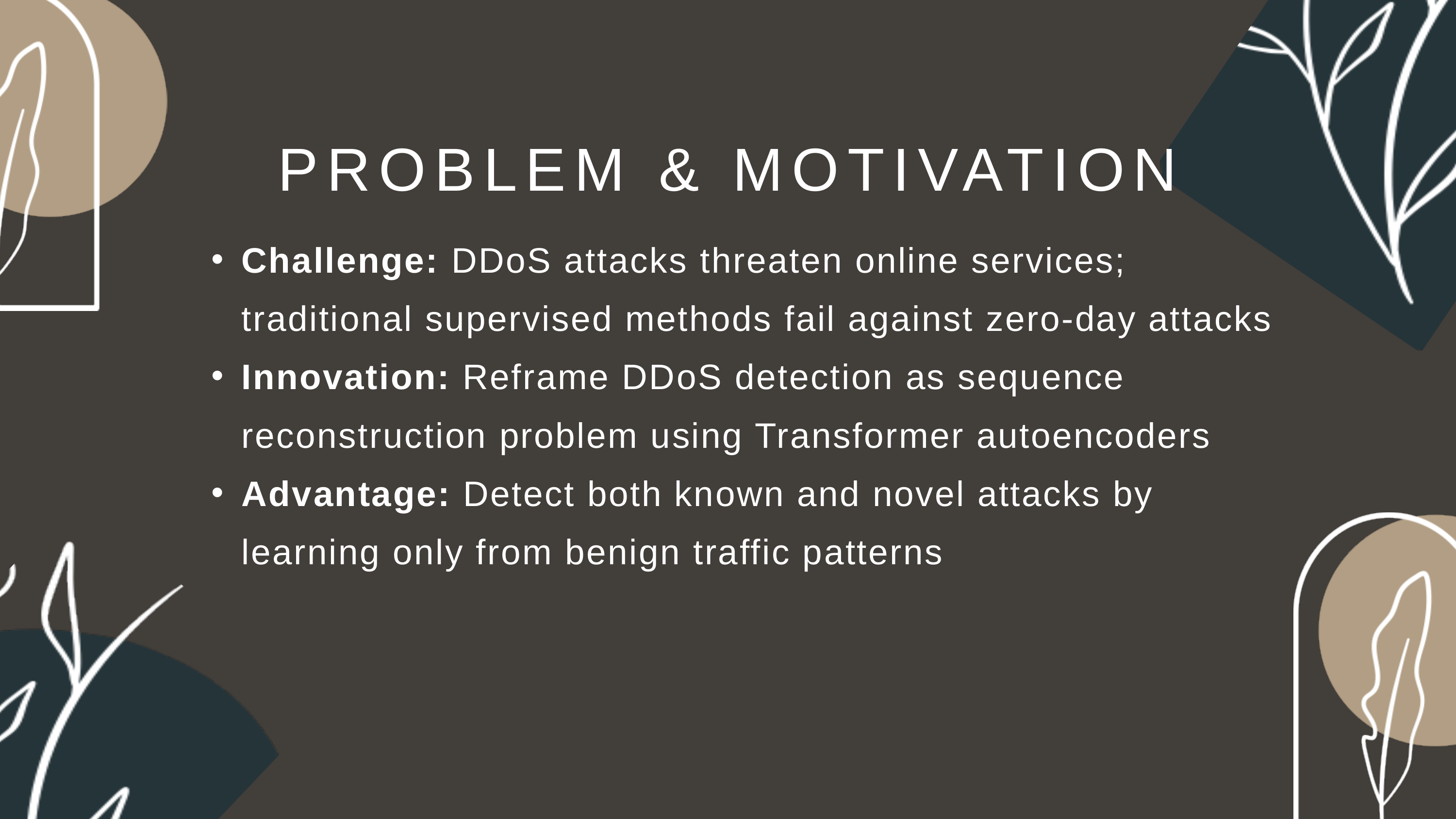

PROBLEM & MOTIVATION
Challenge: DDoS attacks threaten online services; traditional supervised methods fail against zero-day attacks
Innovation: Reframe DDoS detection as sequence reconstruction problem using Transformer autoencoders
Advantage: Detect both known and novel attacks by learning only from benign traffic patterns